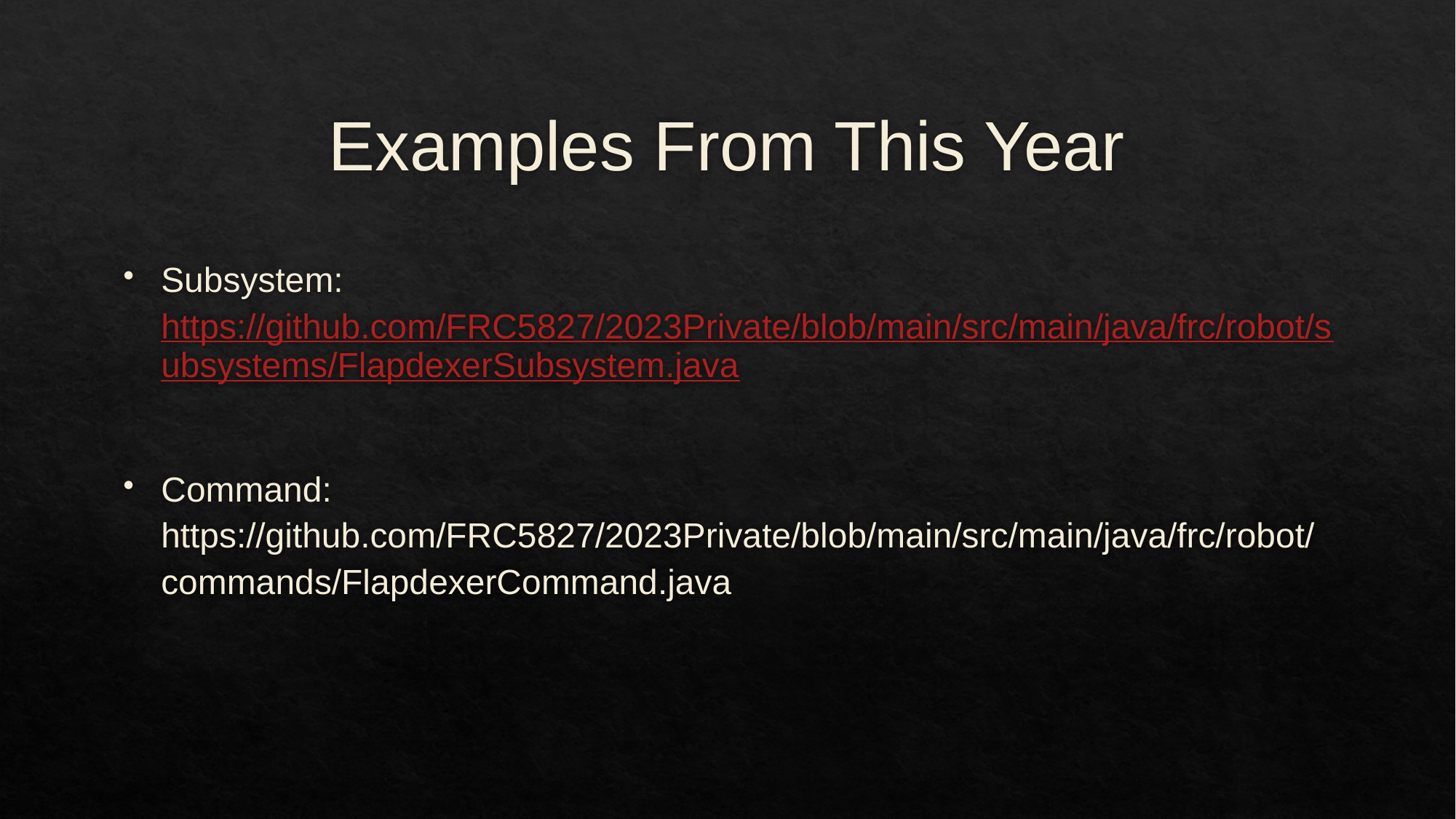

# Examples From This Year
Subsystem: https://github.com/FRC5827/2023Private/blob/main/src/main/java/frc/robot/subsystems/FlapdexerSubsystem.java

Command: https://github.com/FRC5827/2023Private/blob/main/src/main/java/frc/robot/commands/FlapdexerCommand.java